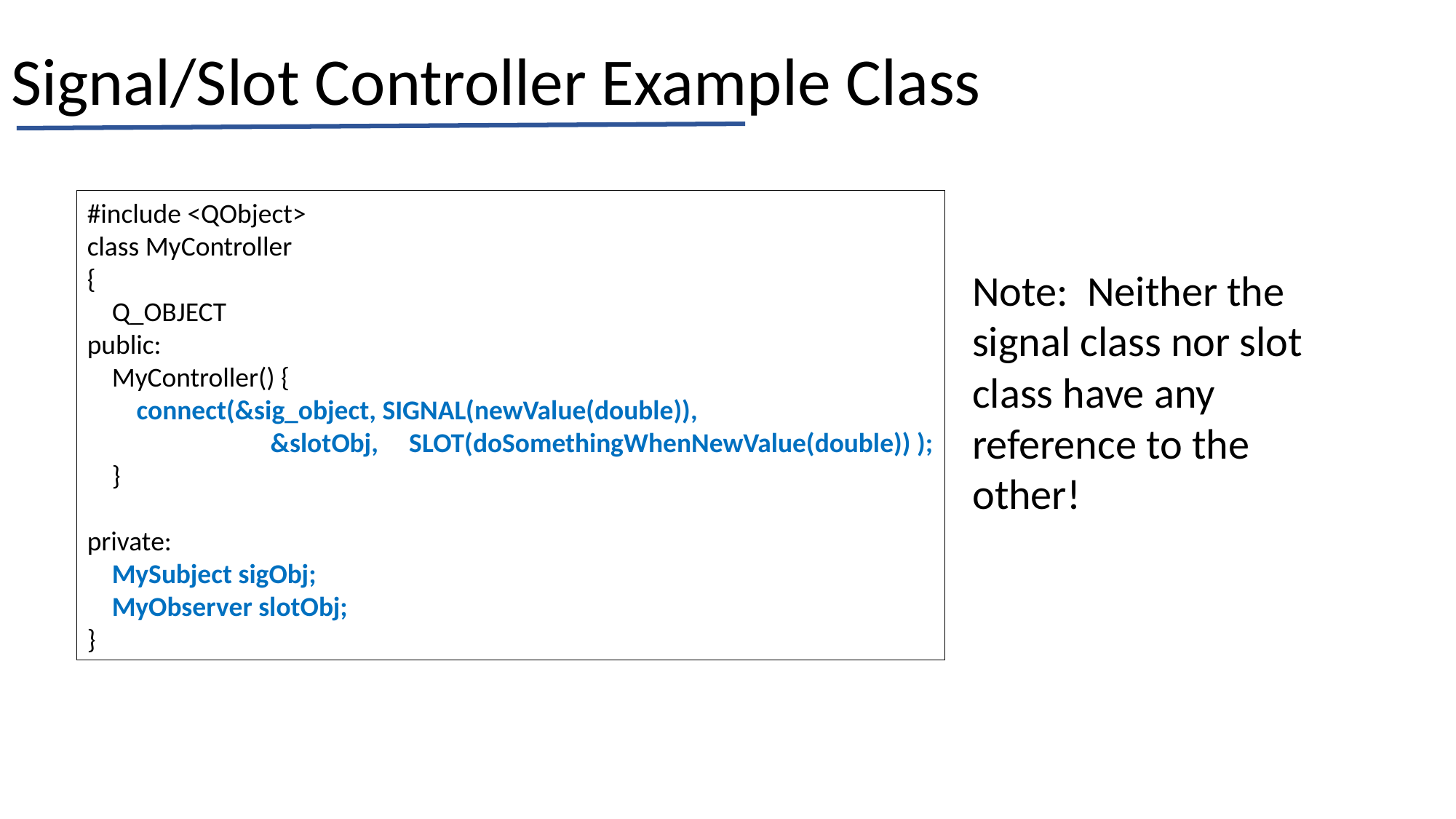

# Signal/Slot Controller Example Class
#include <QObject>
class MyController
{
    Q_OBJECT
public:
    MyController() {
        connect(&sig_object, SIGNAL(newValue(double)),
	            &slotObj,     SLOT(doSomethingWhenNewValue(double)) );
    }

private:
    MySubject sigObj;
    MyObserver slotObj;
}
Note:  Neither the signal class nor slot class have any reference to the other!